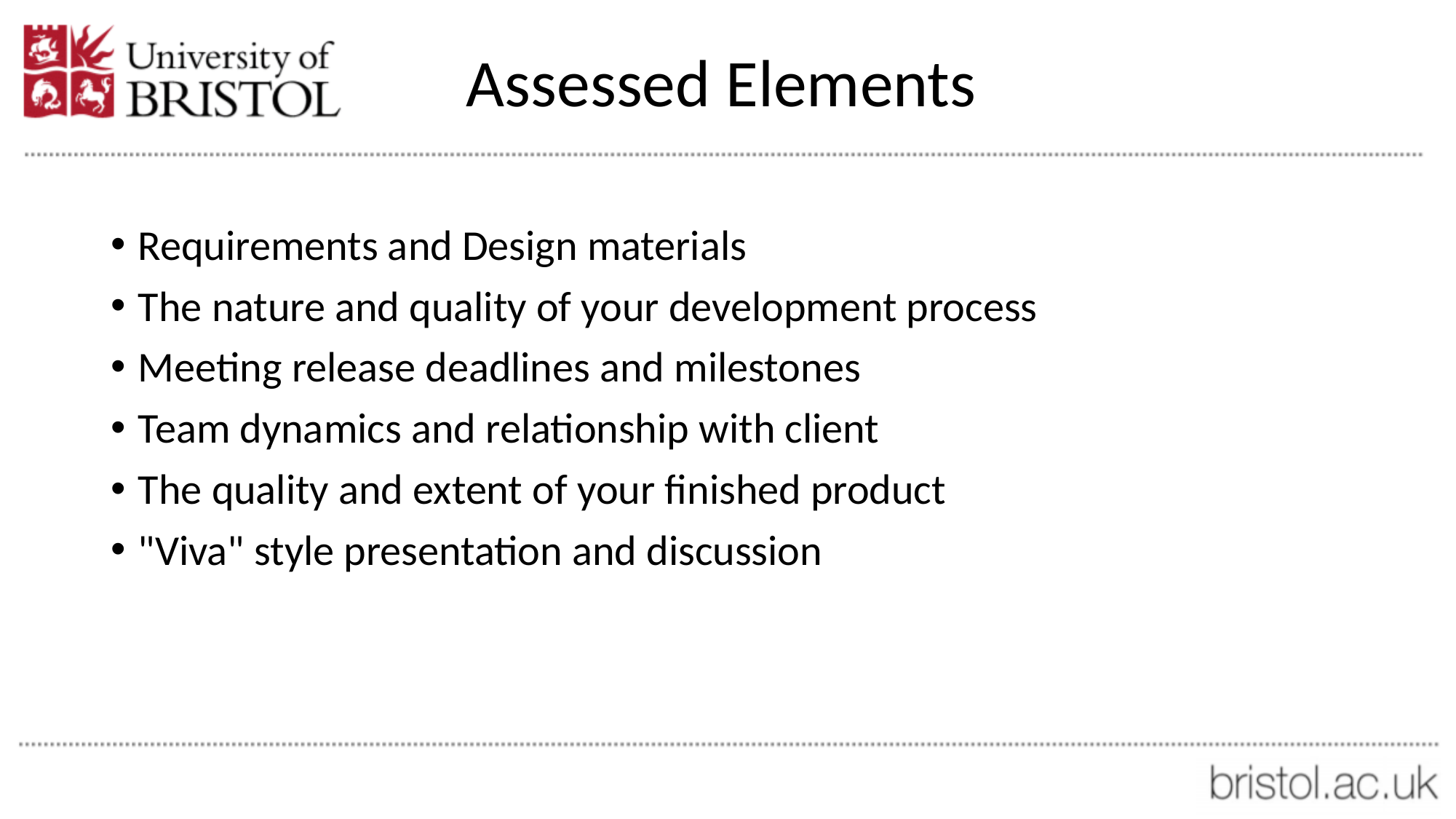

# Assessed Elements
Requirements and Design materials
The nature and quality of your development process
Meeting release deadlines and milestones
Team dynamics and relationship with client
The quality and extent of your finished product
"Viva" style presentation and discussion